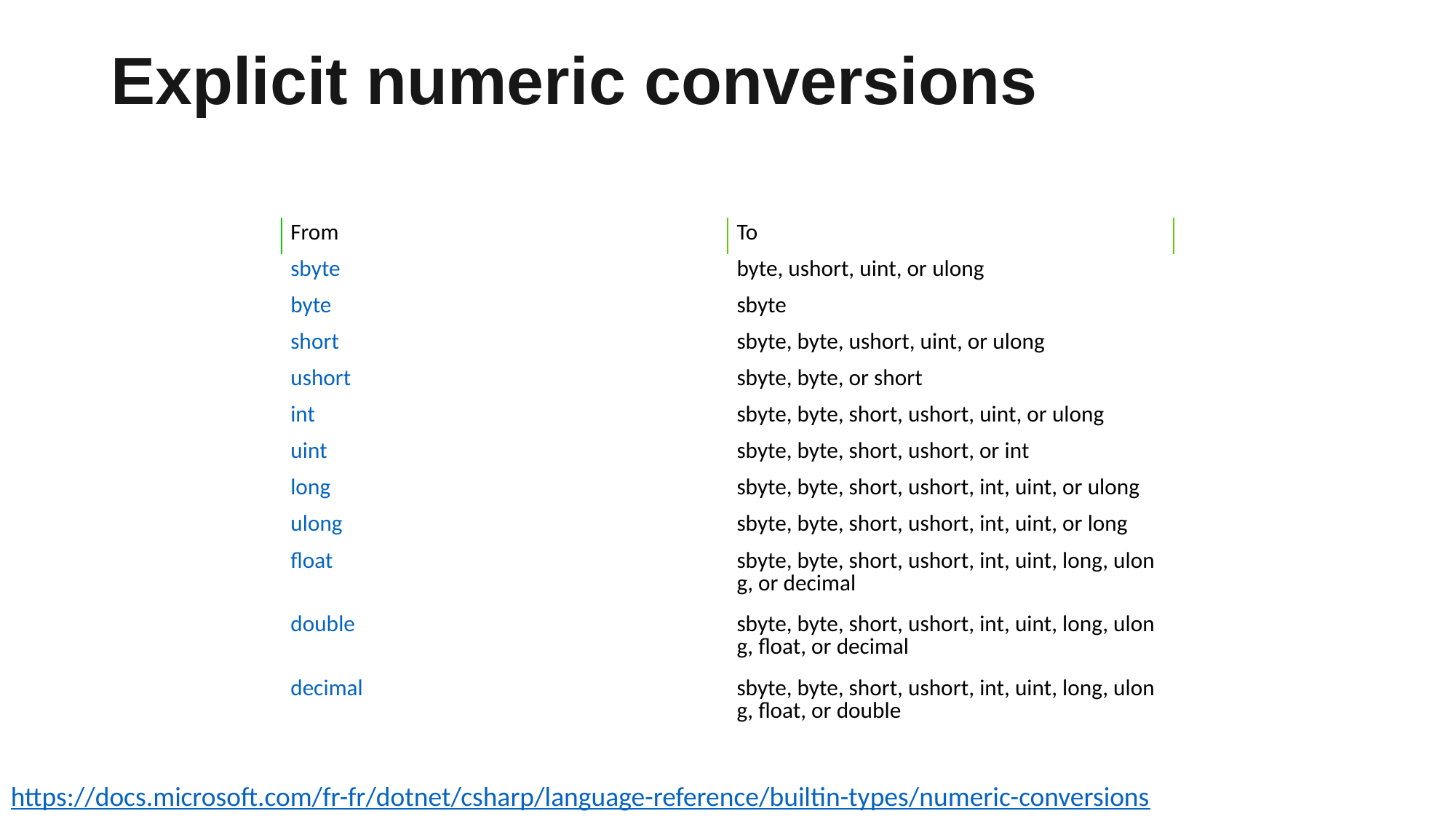

# Explicit numeric conversions
| From | To |
| --- | --- |
| sbyte | byte, ushort, uint, or ulong |
| byte | sbyte |
| short | sbyte, byte, ushort, uint, or ulong |
| ushort | sbyte, byte, or short |
| int | sbyte, byte, short, ushort, uint, or ulong |
| uint | sbyte, byte, short, ushort, or int |
| long | sbyte, byte, short, ushort, int, uint, or ulong |
| ulong | sbyte, byte, short, ushort, int, uint, or long |
| float | sbyte, byte, short, ushort, int, uint, long, ulong, or decimal |
| double | sbyte, byte, short, ushort, int, uint, long, ulong, float, or decimal |
| decimal | sbyte, byte, short, ushort, int, uint, long, ulong, float, or double |
https://docs.microsoft.com/fr-fr/dotnet/csharp/language-reference/builtin-types/numeric-conversions